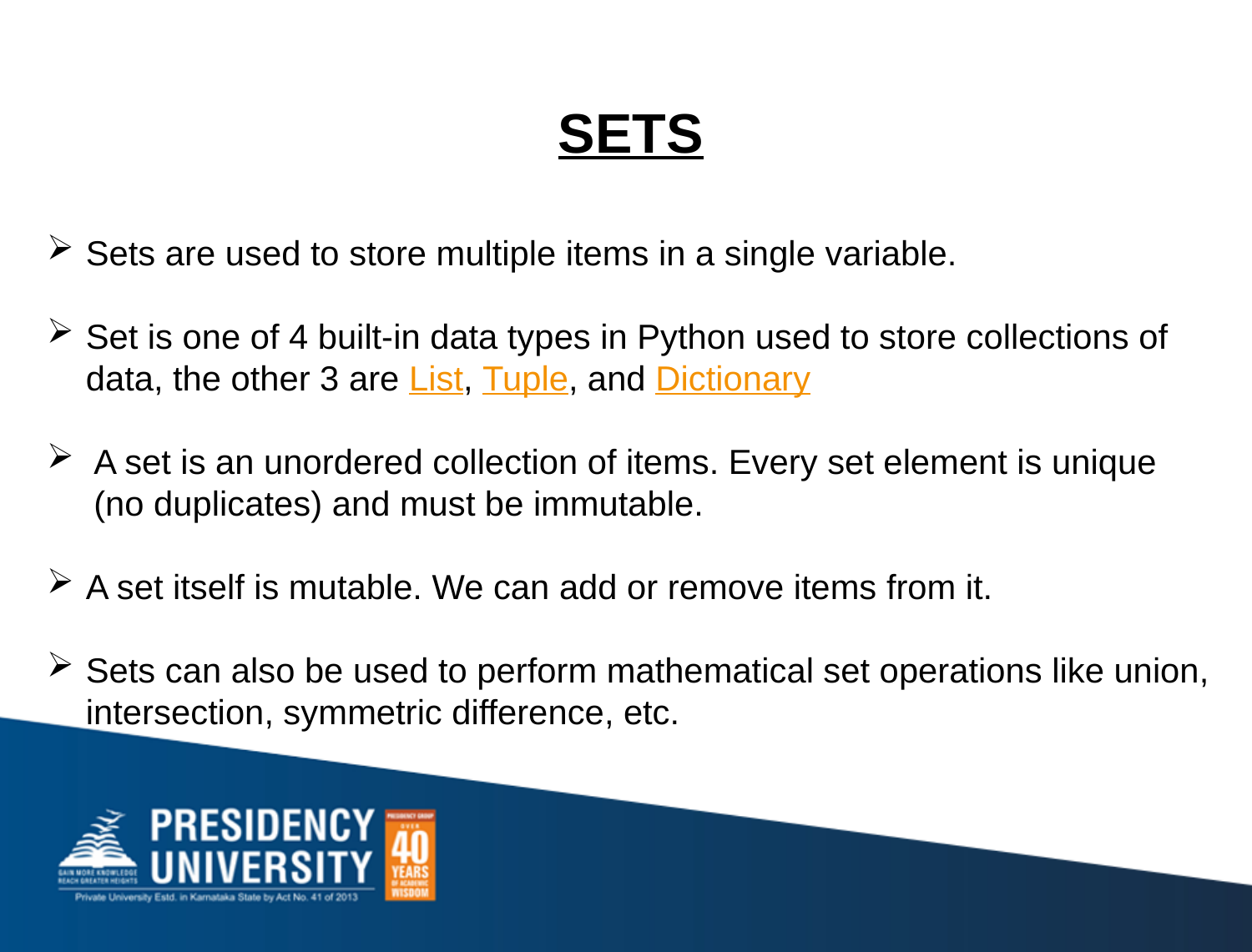

SETS

Sets are used to store multiple items in a single variable.

Set is one of 4 built-in data types in Python used to store collections of data, the other 3 are List, Tuple, and Dictionary

A set is an unordered collection of items. Every set element is unique (no duplicates) and must be immutable.

A set itself is mutable. We can add or remove items from it.

Sets can also be used to perform mathematical set operations like union, intersection, symmetric difference, etc.